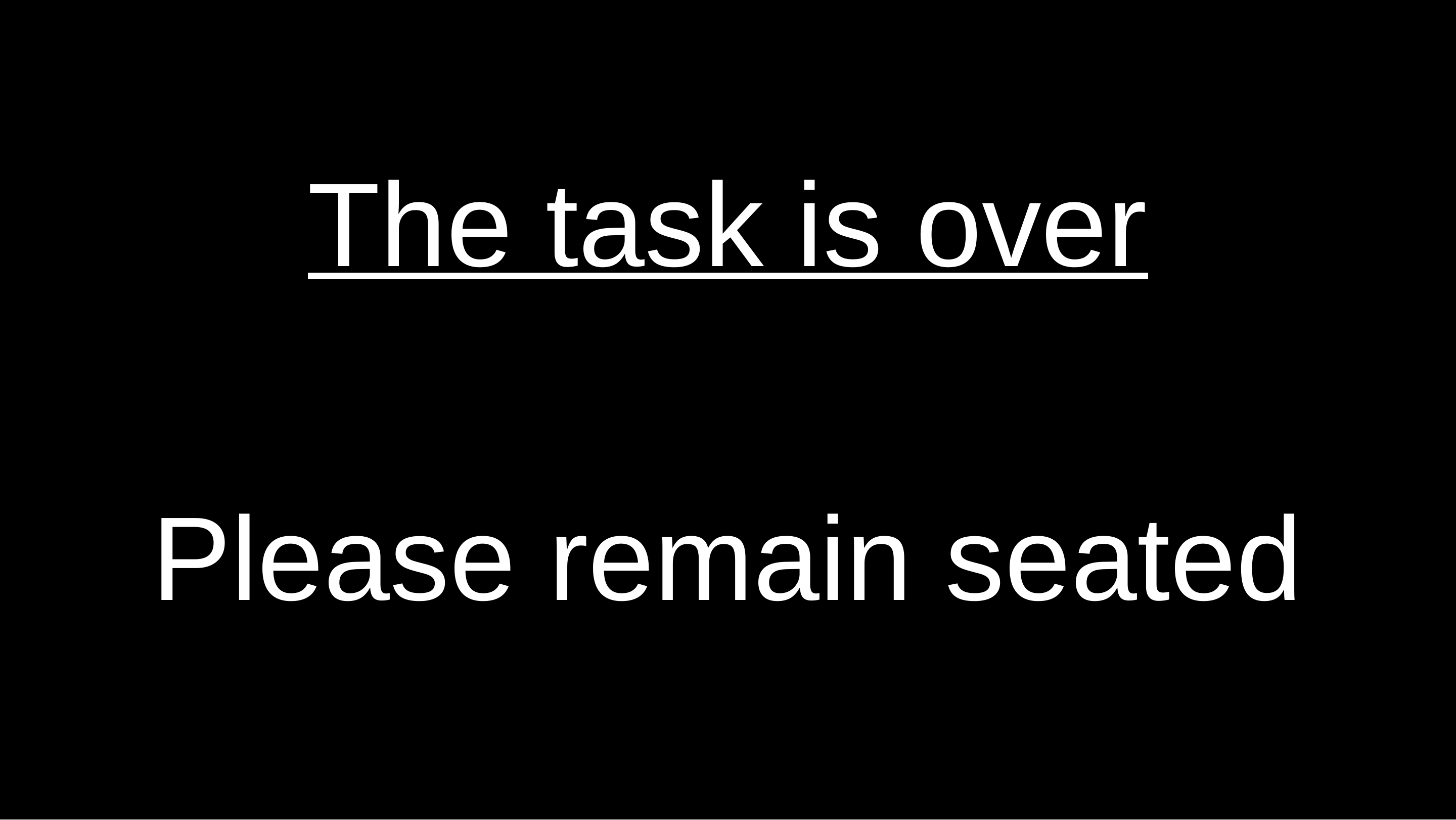

The task is over

Please remain seated